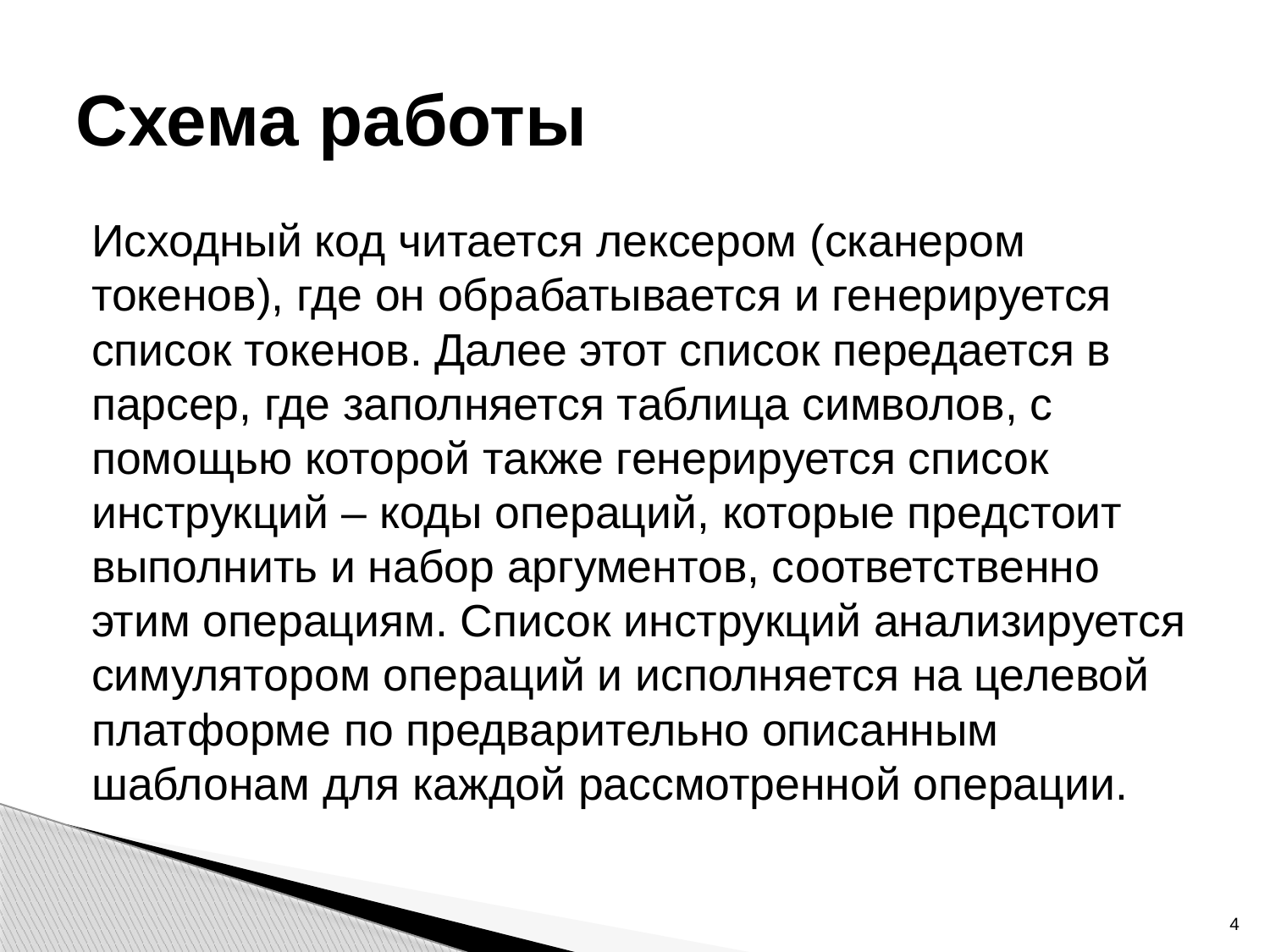

# Схема работы
Исходный код читается лексером (сканером токенов), где он обрабатывается и генерируется список токенов. Далее этот список передается в парсер, где заполняется таблица символов, с помощью которой также генерируется список инструкций – коды операций, которые предстоит выполнить и набор аргументов, соответственно этим операциям. Список инструкций анализируется симулятором операций и исполняется на целевой платформе по предварительно описанным шаблонам для каждой рассмотренной операции.
4